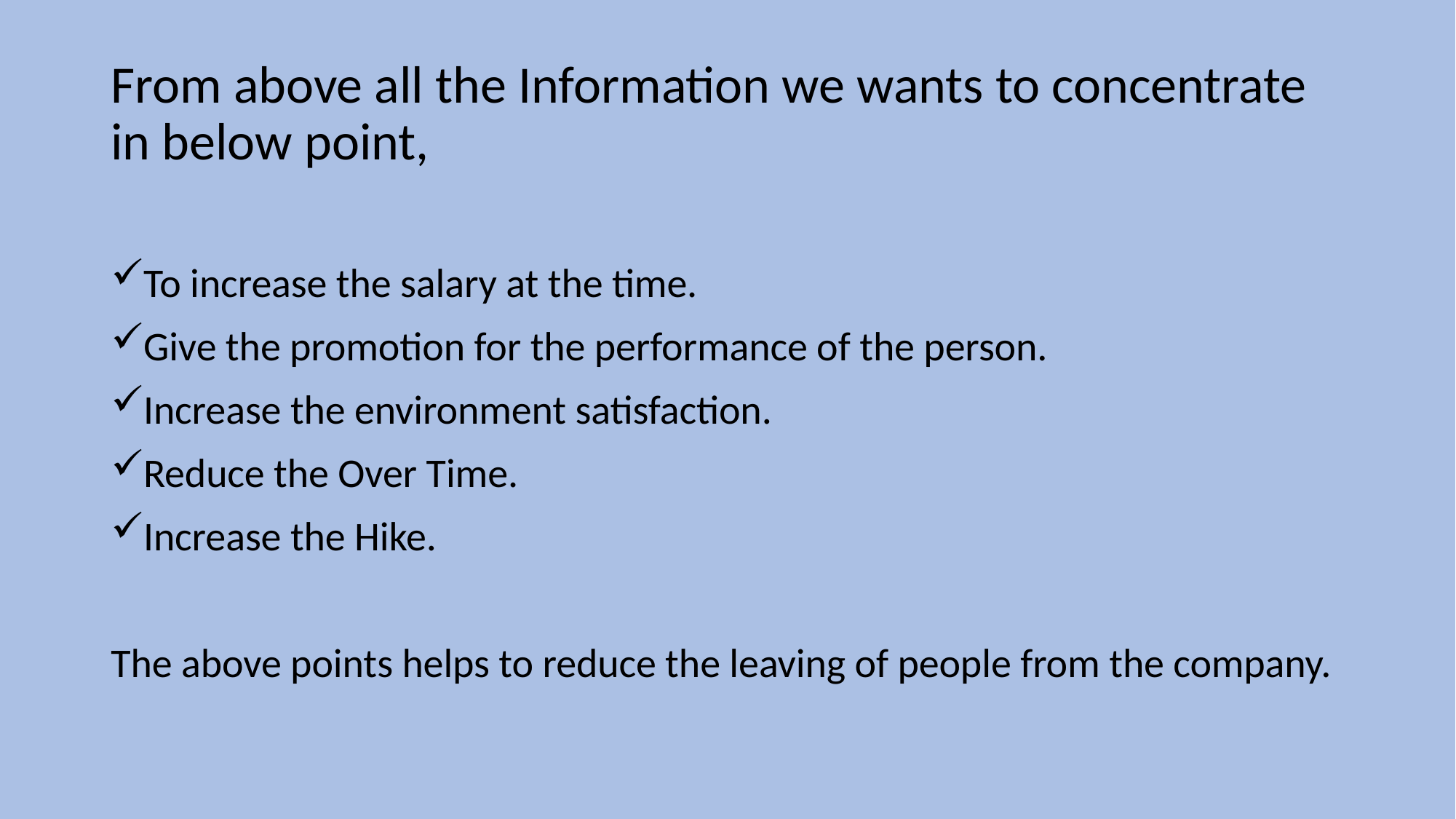

From above all the Information we wants to concentrate in below point,

To increase the salary at the time.
Give the promotion for the performance of the person.
Increase the environment satisfaction.
Reduce the Over Time.
Increase the Hike.

The above points helps to reduce the leaving of people from the company.